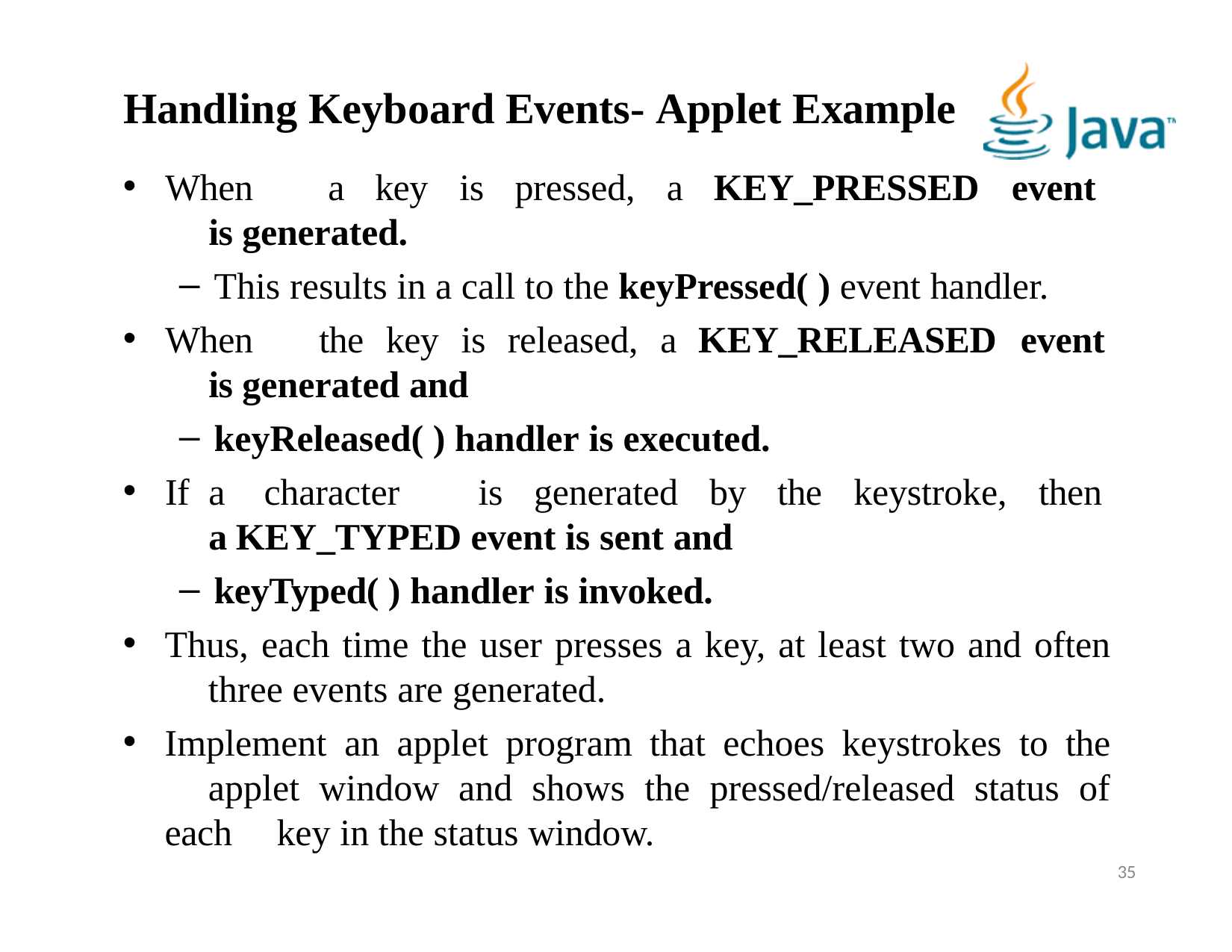

# Handling Keyboard Events- Applet Example
When	a	key	is	pressed,	a	KEY_PRESSED	event	is generated.
This results in a call to the keyPressed( ) event handler.
When	the	key	is	released,	a	KEY_RELEASED	event	is generated and
keyReleased( ) handler is executed.
If	a	character	is	generated	by	the	keystroke,	then	a KEY_TYPED event is sent and
keyTyped( ) handler is invoked.
Thus, each time the user presses a key, at least two and often 	three events are generated.
Implement an applet program that echoes keystrokes to the 	applet window and shows the pressed/released status of each 	key in the status window.
35